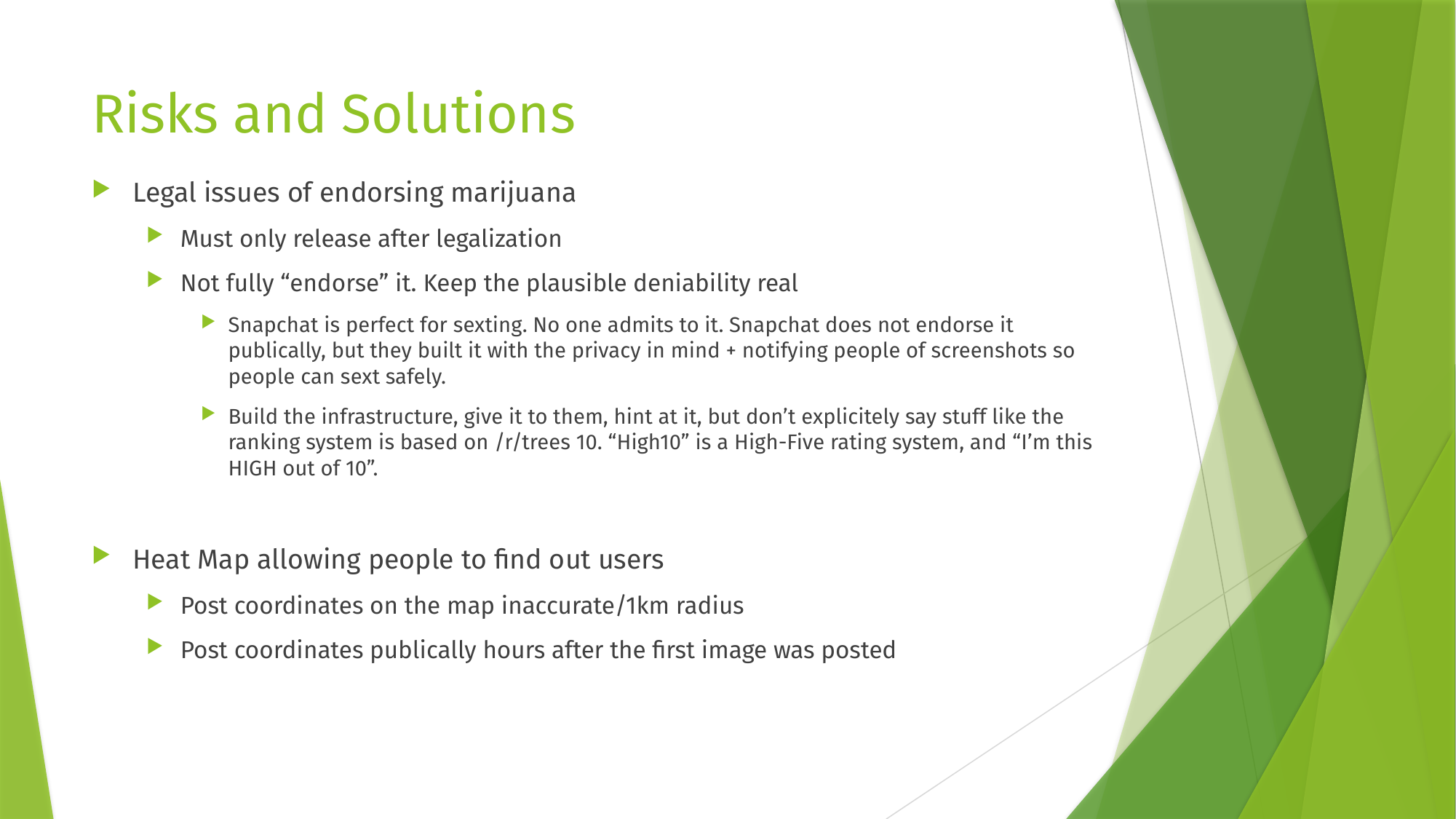

# Risks and Solutions
Legal issues of endorsing marijuana
Must only release after legalization
Not fully “endorse” it. Keep the plausible deniability real
Snapchat is perfect for sexting. No one admits to it. Snapchat does not endorse it publically, but they built it with the privacy in mind + notifying people of screenshots so people can sext safely.
Build the infrastructure, give it to them, hint at it, but don’t explicitely say stuff like the ranking system is based on /r/trees 10. “High10” is a High-Five rating system, and “I’m this HIGH out of 10”.

Heat Map allowing people to find out users
Post coordinates on the map inaccurate/1km radius
Post coordinates publically hours after the first image was posted